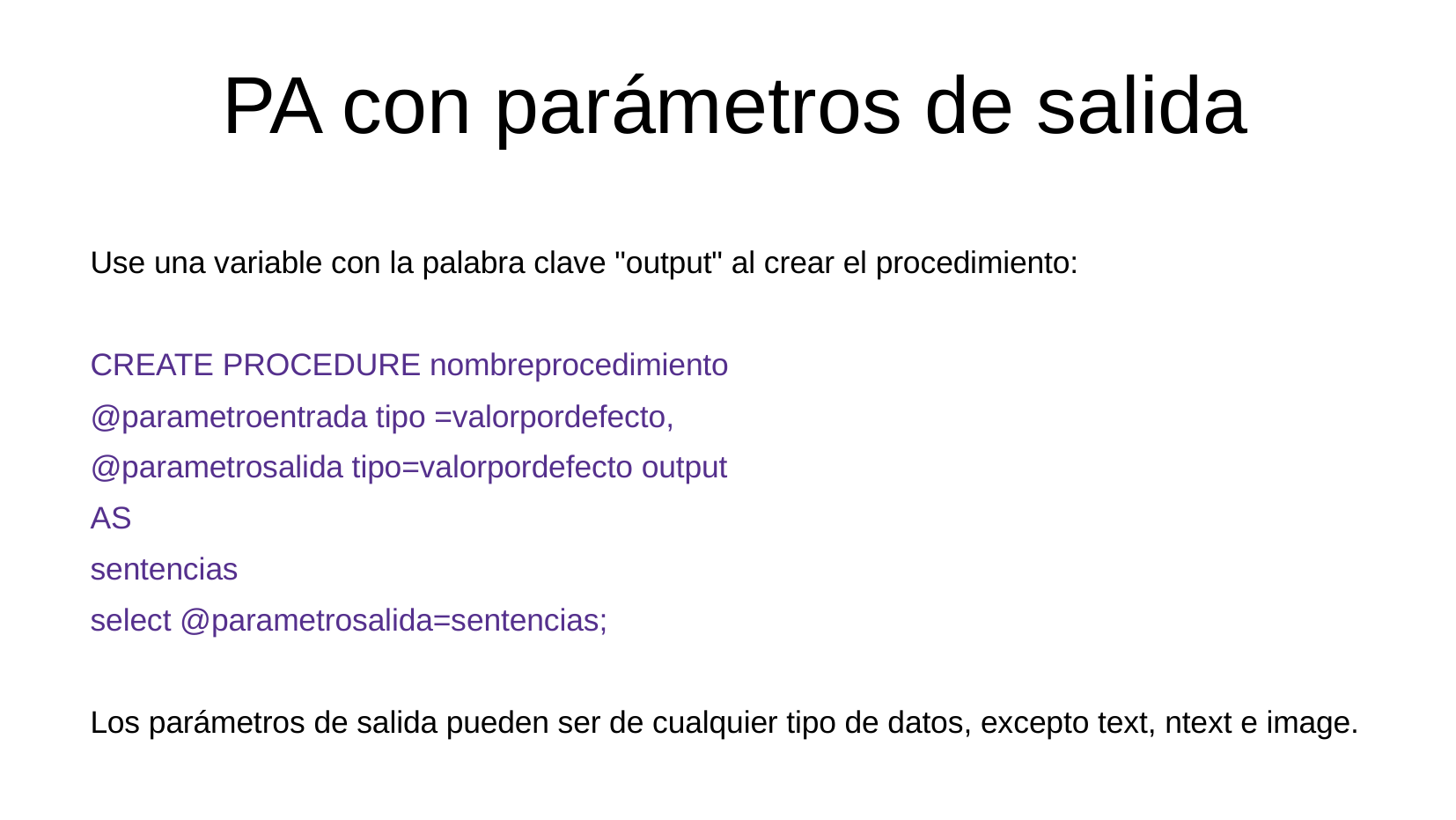

PA con parámetros de salida

Use una variable con la palabra clave "output" al crear el procedimiento:

CREATE PROCEDURE nombreprocedimiento
@parametroentrada tipo =valorpordefecto,
@parametrosalida tipo=valorpordefecto output
AS
sentencias
select @parametrosalida=sentencias;

Los parámetros de salida pueden ser de cualquier tipo de datos, excepto text, ntext e image.